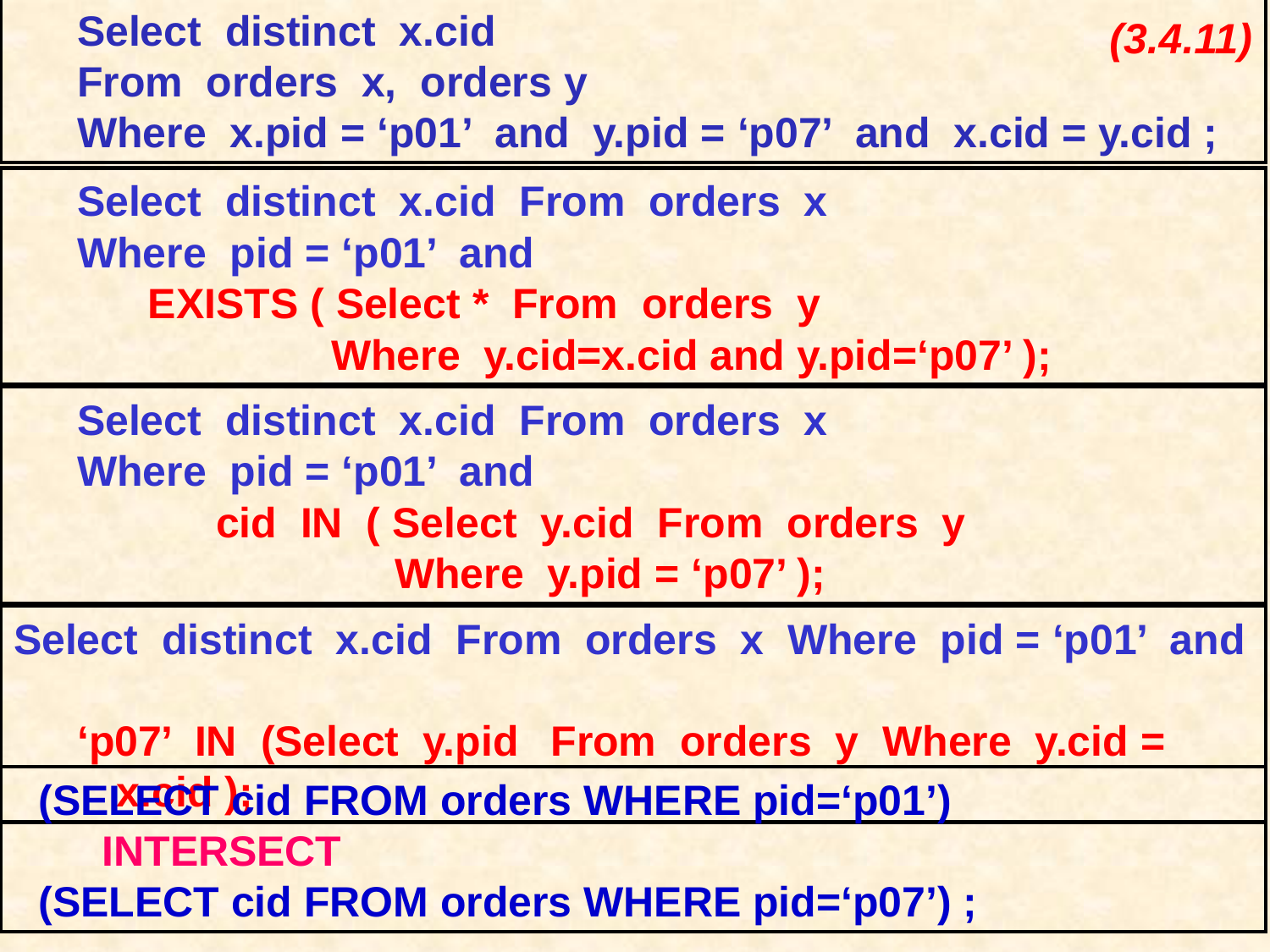

Select  distinct  x.cid
From  orders  x,  orders y
Where  x.pid = ‘p01’  and  y.pid = ‘p07’  and  x.cid = y.cid ;
# (3.4.11)
Select  distinct  x.cid  From  orders  x
Where  pid = ‘p01’  and
      EXISTS ( Select *  From  orders  y
Where  y.cid=x.cid and y.pid=‘p07’ );
Select  distinct  x.cid  From  orders  x
Where  pid = ‘p01’  and
 cid  IN  ( Select  y.cid  From  orders  y
Where  y.pid = ‘p07’ );
Select  distinct  x.cid  From  orders  x  Where  pid = ‘p01’  and
‘p07’  IN  (Select  y.pid   From  orders  y  Where  y.cid = x.cid );
(SELECT cid FROM orders WHERE pid=‘p01’)
INTERSECT
(SELECT cid FROM orders WHERE pid=‘p07’) ;